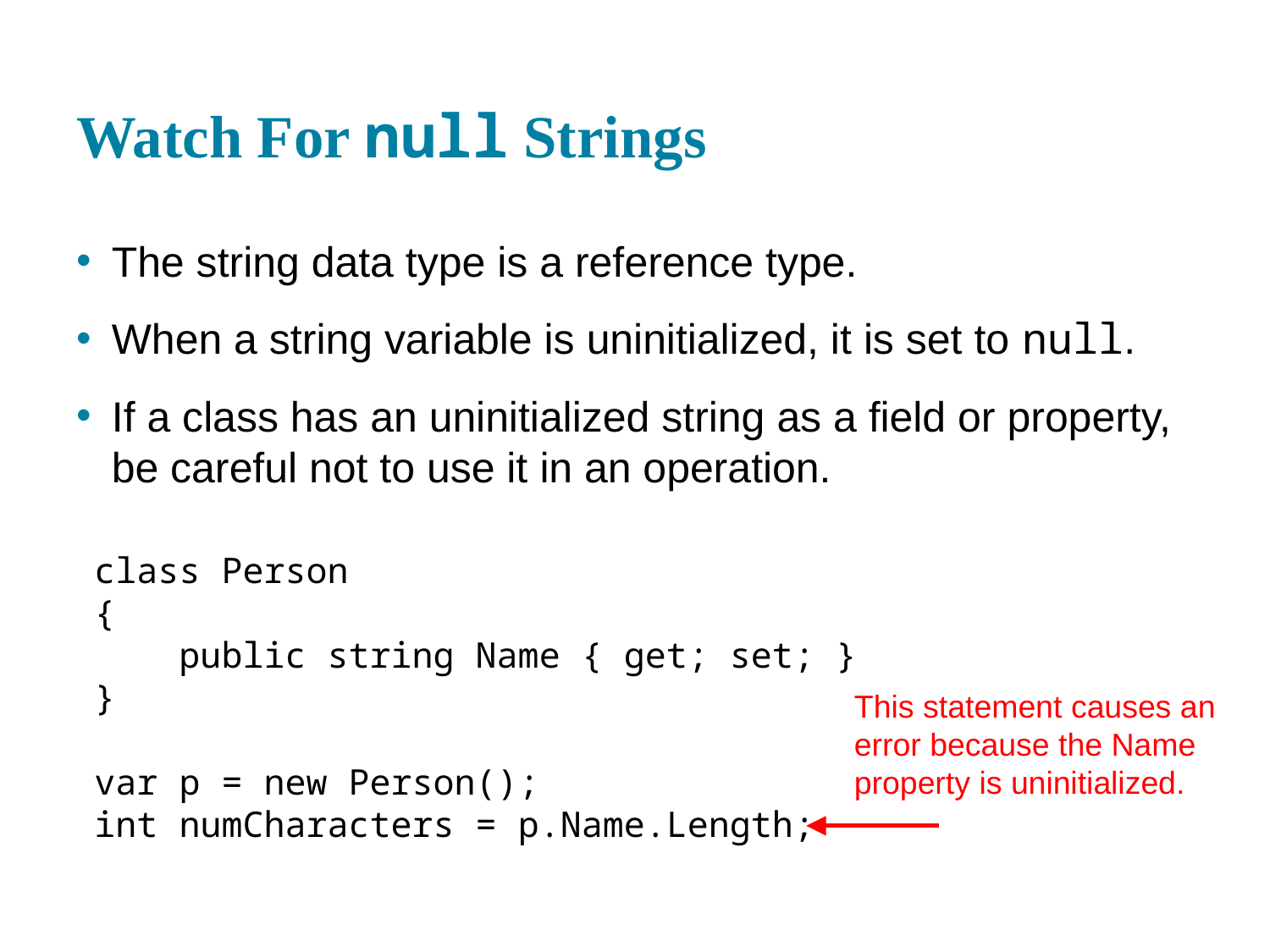

# Watch For null Strings
The string data type is a reference type.
When a string variable is uninitialized, it is set to null.
If a class has an uninitialized string as a field or property, be careful not to use it in an operation.
class Person
{
    public string Name { get; set; }
}

var p = new Person();
int numCharacters = p.Name.Length;
This statement causes an error because the Name property is uninitialized.